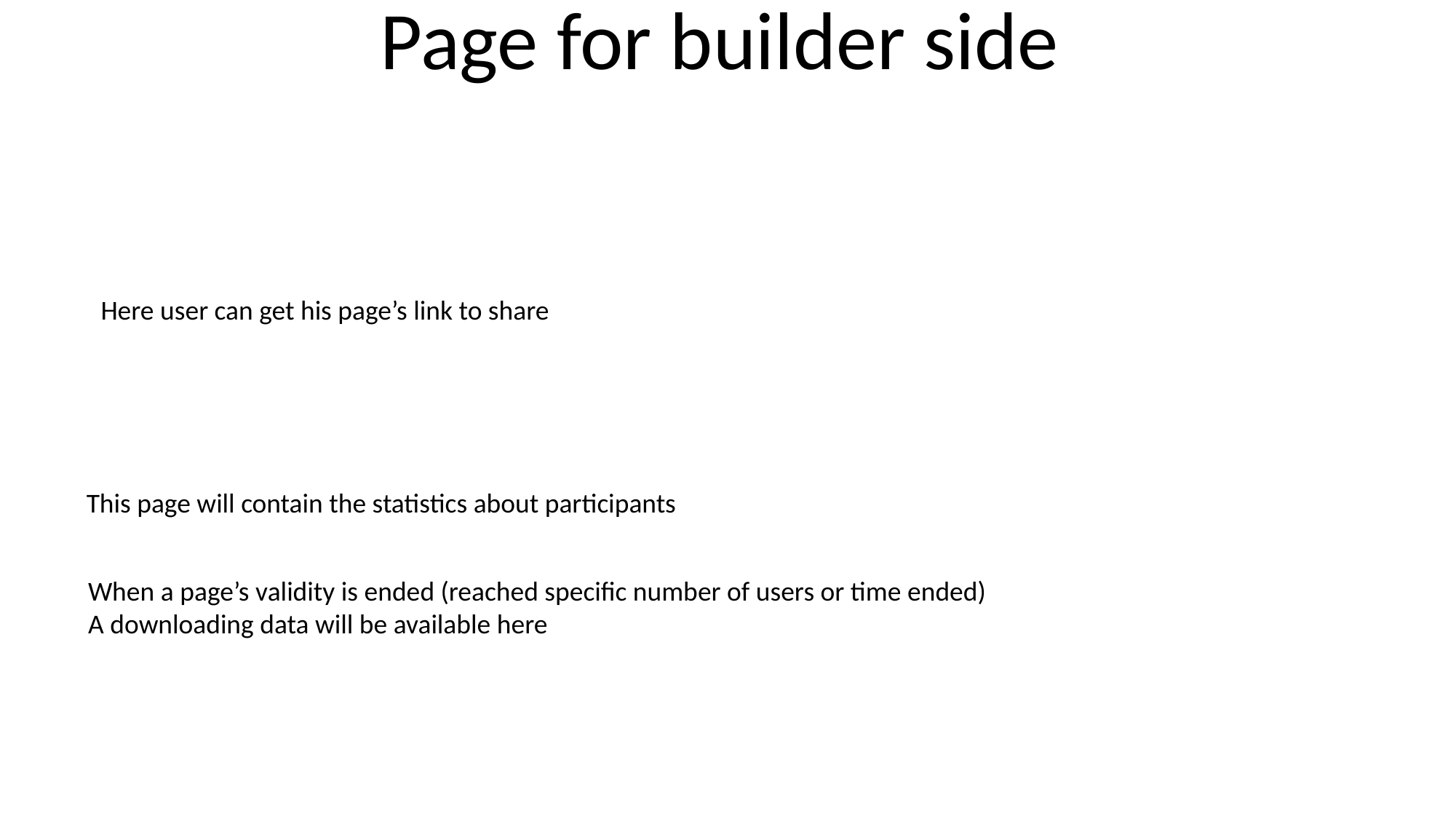

Page for builder side
Here user can get his page’s link to share
This page will contain the statistics about participants
When a page’s validity is ended (reached specific number of users or time ended)
A downloading data will be available here